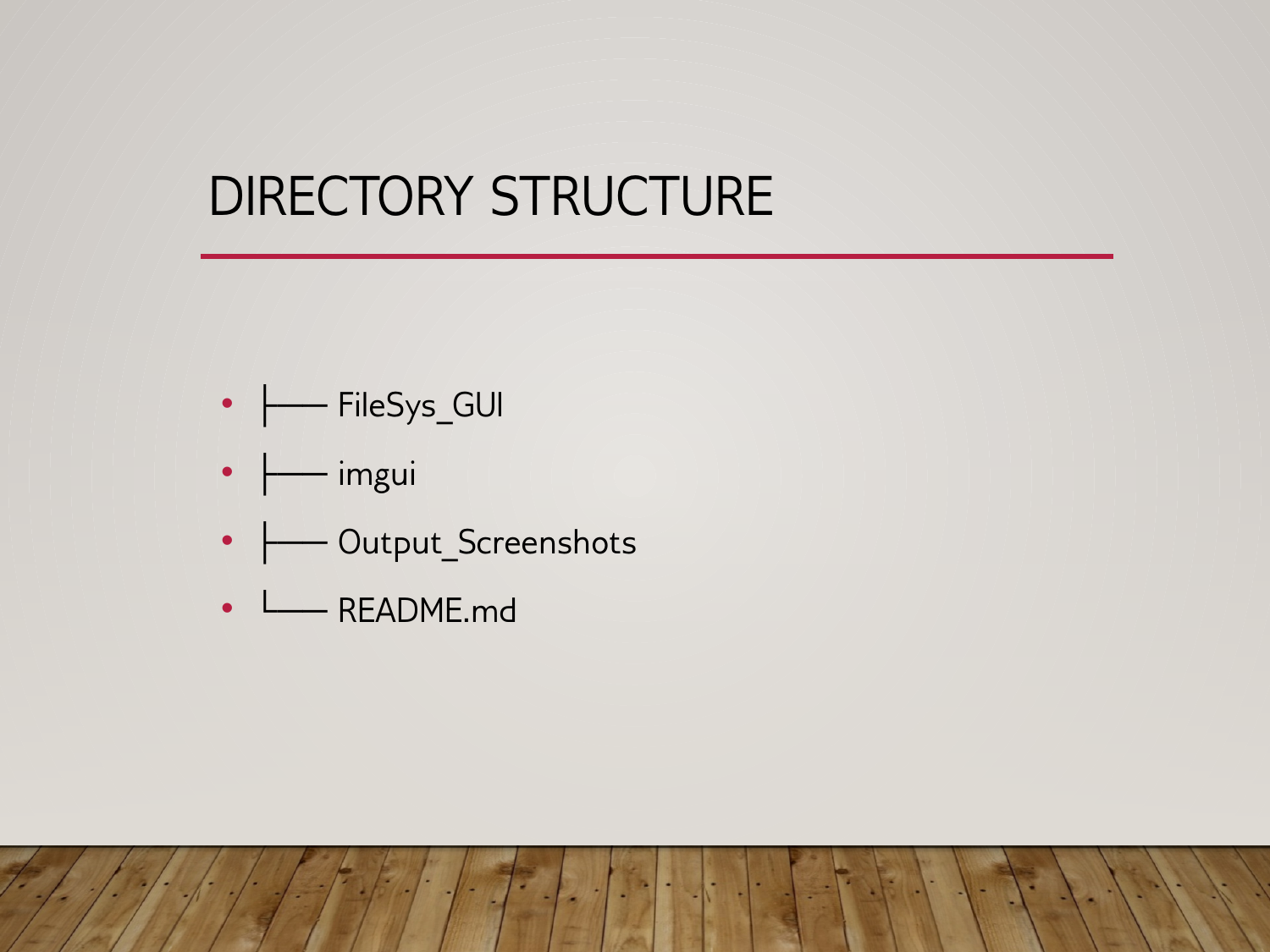

# Directory Structure
├── FileSys_GUI
├── imgui
├── Output_Screenshots
└── README.md